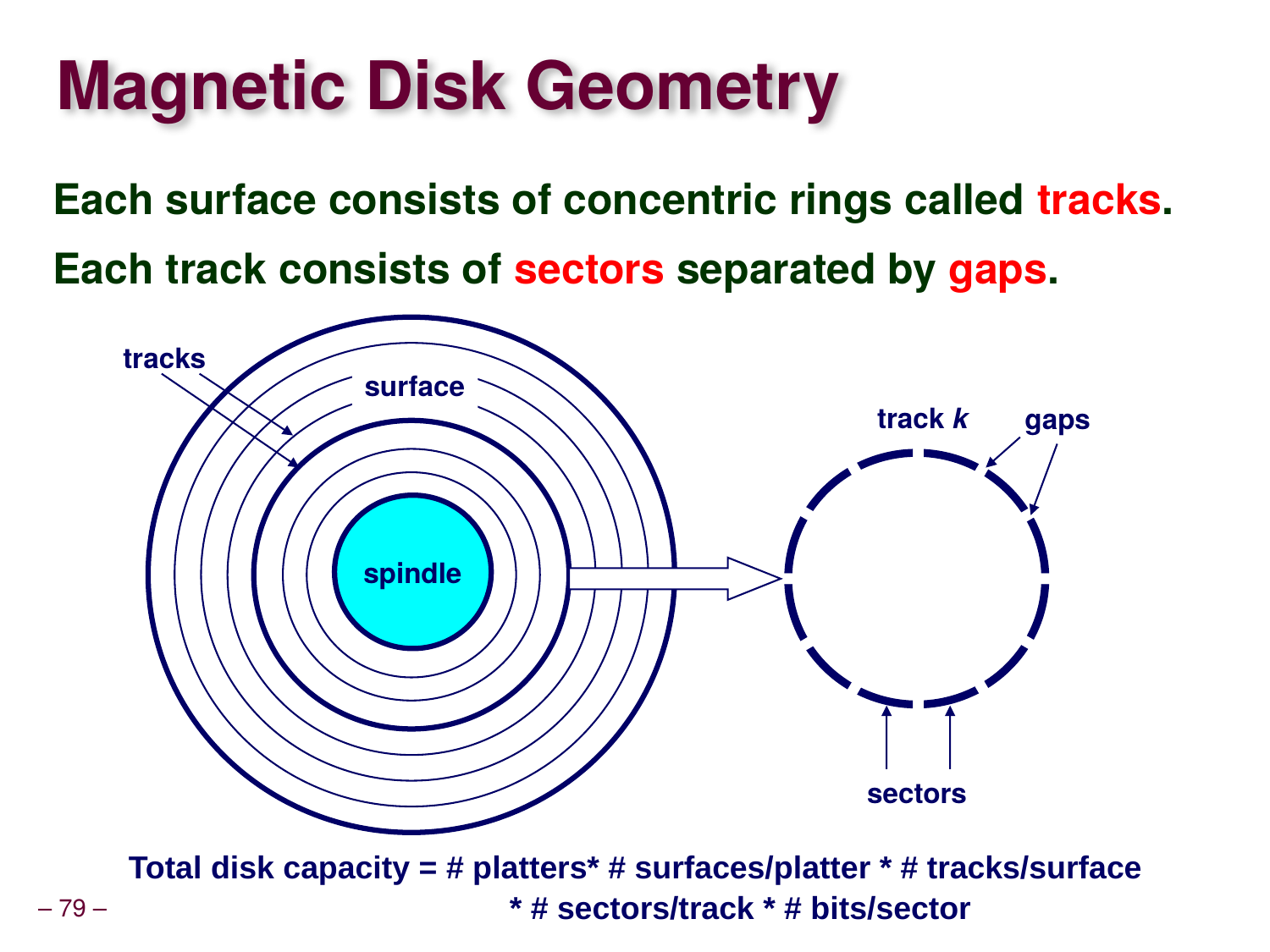

# Magnetic Disk Geometry
Each surface consists of concentric rings called tracks.
Each track consists of sectors separated by gaps.

tracks

surface

track k

gaps

spindle

sectors
Total disk capacity = # platters* # surfaces/platter * # tracks/surface
                       		* # sectors/track * # bits/sector